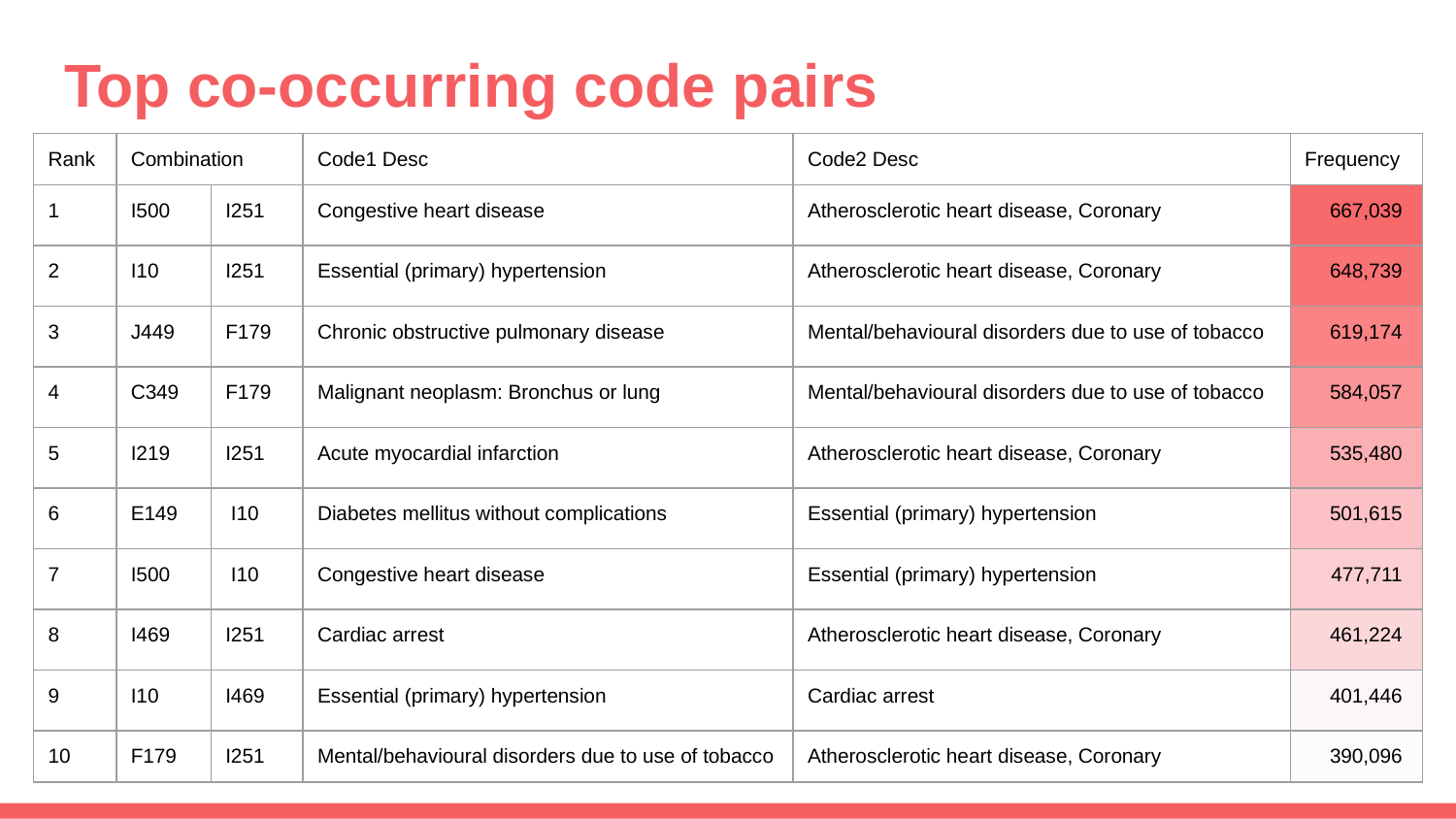

# Top co-occurring code pairs
| Rank | Combination |  | Code1 Desc | Code2 Desc | Frequency |
| --- | --- | --- | --- | --- | --- |
| 1 | I500 | I251 | Congestive heart disease | Atherosclerotic heart disease, Coronary | 667,039 |
| 2 | I10 | I251 | Essential (primary) hypertension | Atherosclerotic heart disease, Coronary | 648,739 |
| 3 | J449 | F179 | Chronic obstructive pulmonary disease | Mental/behavioural disorders due to use of tobacco | 619,174 |
| 4 | C349 | F179 | Malignant neoplasm: Bronchus or lung | Mental/behavioural disorders due to use of tobacco | 584,057 |
| 5 | I219 | I251 | Acute myocardial infarction | Atherosclerotic heart disease, Coronary | 535,480 |
| 6 | E149 | I10 | Diabetes mellitus without complications | Essential (primary) hypertension | 501,615 |
| 7 | I500 | I10 | Congestive heart disease | Essential (primary) hypertension | 477,711 |
| 8 | I469 | I251 | Cardiac arrest | Atherosclerotic heart disease, Coronary | 461,224 |
| 9 | I10 | I469 | Essential (primary) hypertension | Cardiac arrest | 401,446 |
| 10 | F179 | I251 | Mental/behavioural disorders due to use of tobacco | Atherosclerotic heart disease, Coronary | 390,096 |